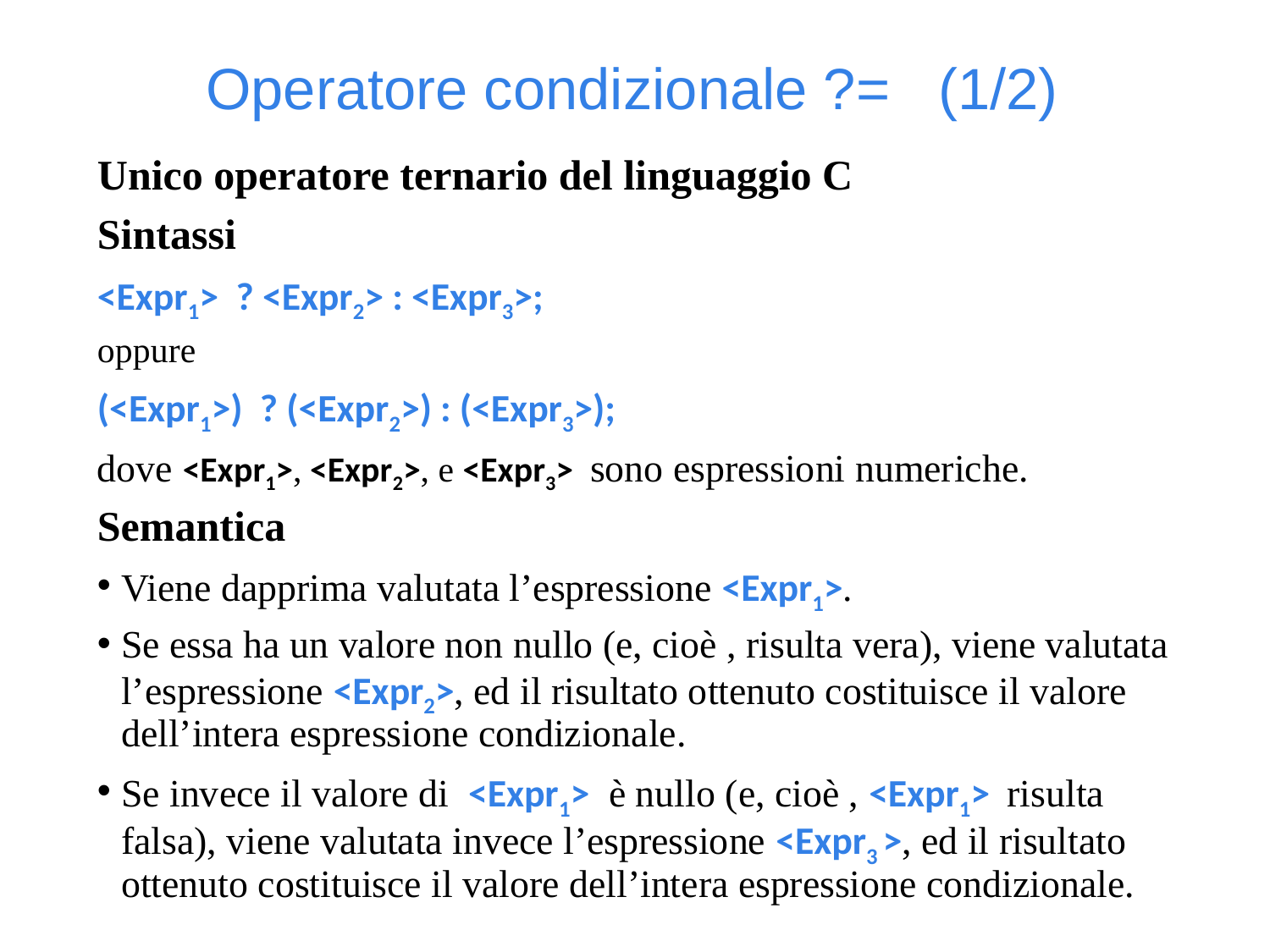

Operatore condizionale ?=   (1/2)
Unico operatore ternario del linguaggio C
Sintassi
<Expr1>  ? <Expr2> : <Expr3>;
oppure
(<Expr1>)  ? (<Expr2>) : (<Expr3>);
dove <Expr1>, <Expr2>, e <Expr3>  sono espressioni numeriche.
Semantica
Viene dapprima valutata l’espressione <Expr1>.
Se essa ha un valore non nullo (e, cioè , risulta vera), viene valutata l’espressione <Expr2>, ed il risultato ottenuto costituisce il valore dell’intera espressione condizionale.
Se invece il valore di  <Expr1>  è nullo (e, cioè , <Expr1>  risulta falsa), viene valutata invece l’espressione <Expr3 >, ed il risultato ottenuto costituisce il valore dell’intera espressione condizionale.